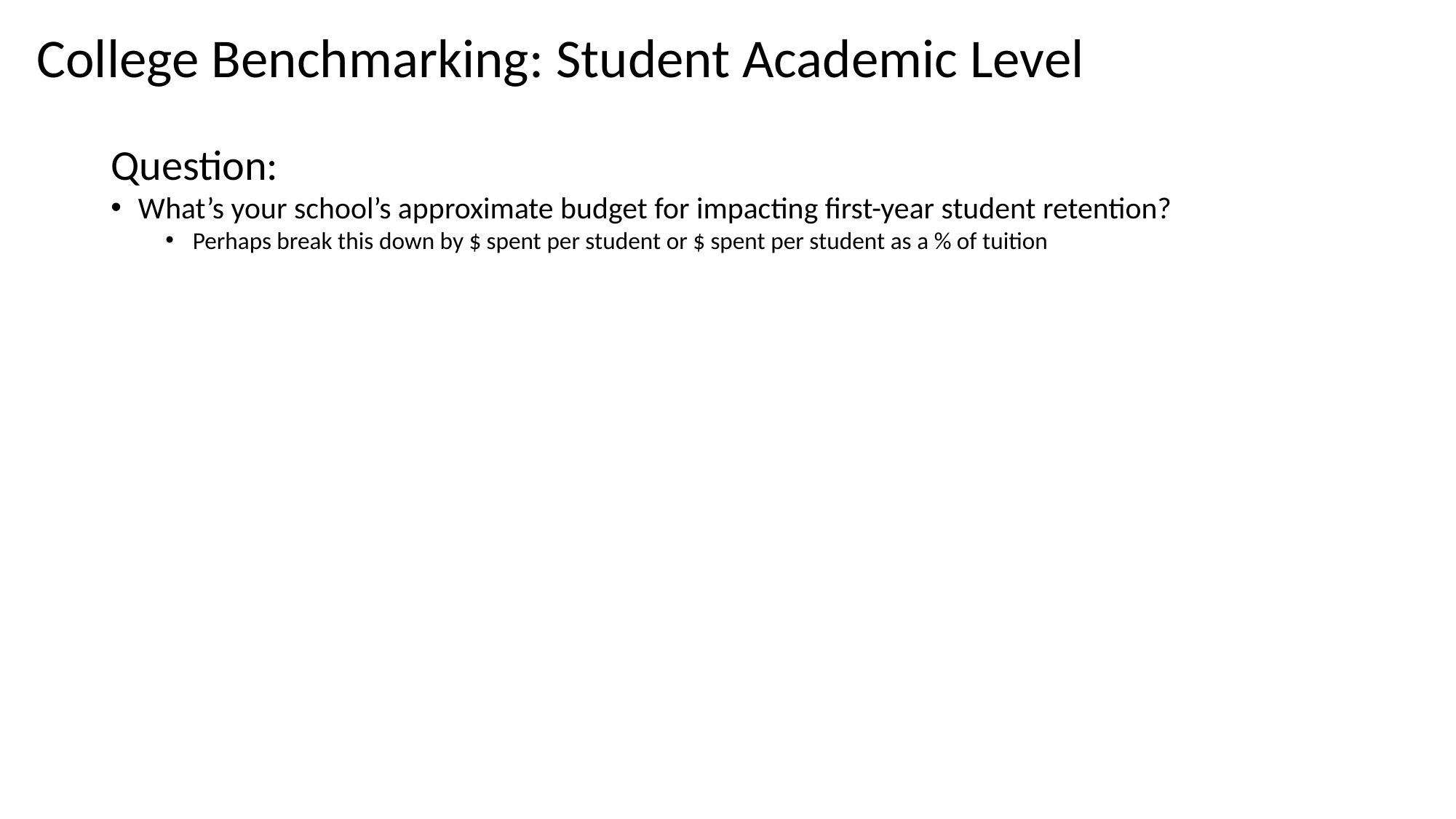

# College Benchmarking: Student Academic Level
Question:
What’s your school’s approximate budget for impacting first-year student retention?
Perhaps break this down by $ spent per student or $ spent per student as a % of tuition